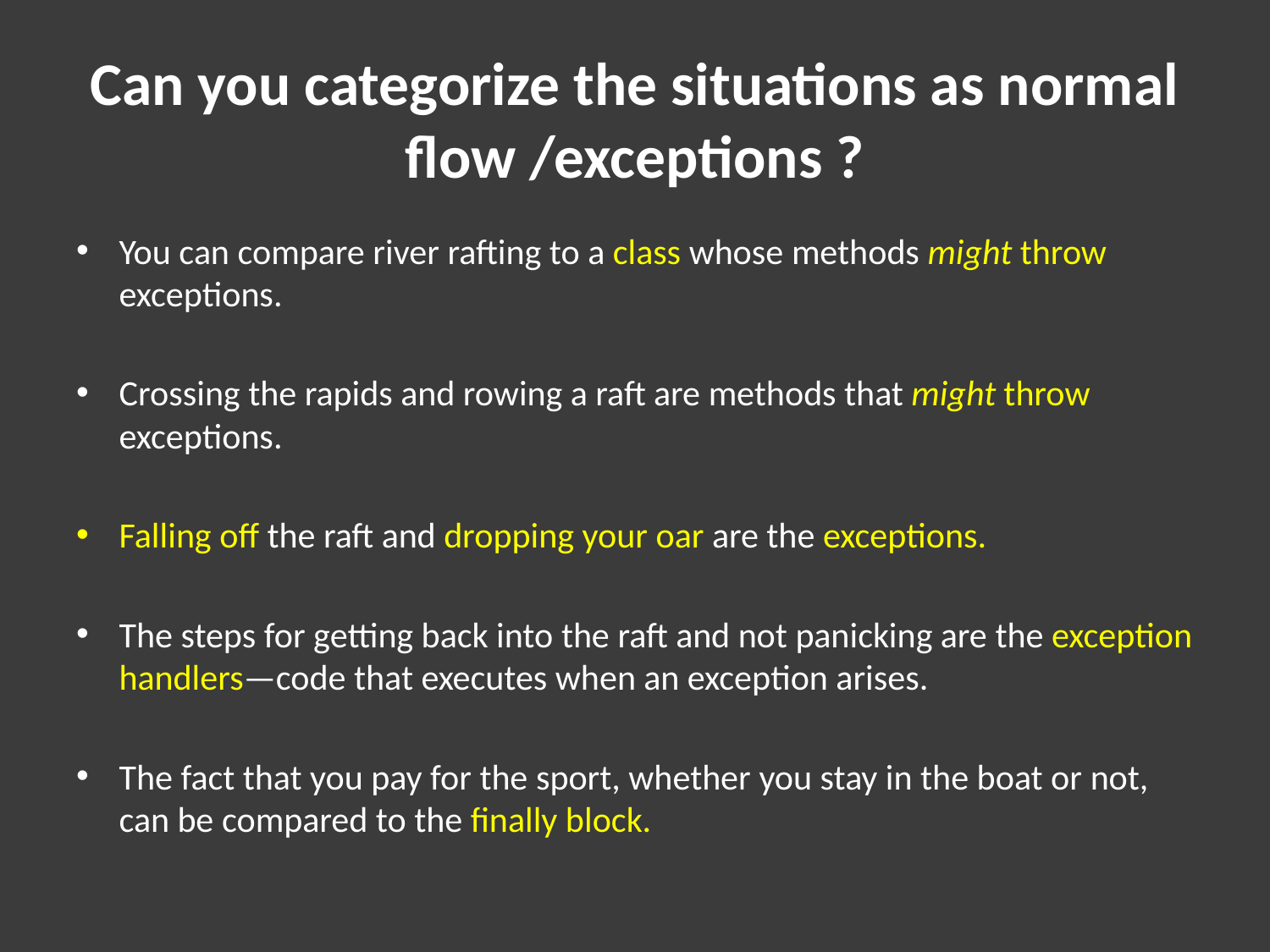

# Can you categorize the situations as normal flow /exceptions ?
You can compare river rafting to a class whose methods might throw exceptions.

Crossing the rapids and rowing a raft are methods that might throw exceptions.

Falling off the raft and dropping your oar are the exceptions.

The steps for getting back into the raft and not panicking are the exception handlers—code that executes when an exception arises.

The fact that you pay for the sport, whether you stay in the boat or not, can be compared to the finally block.